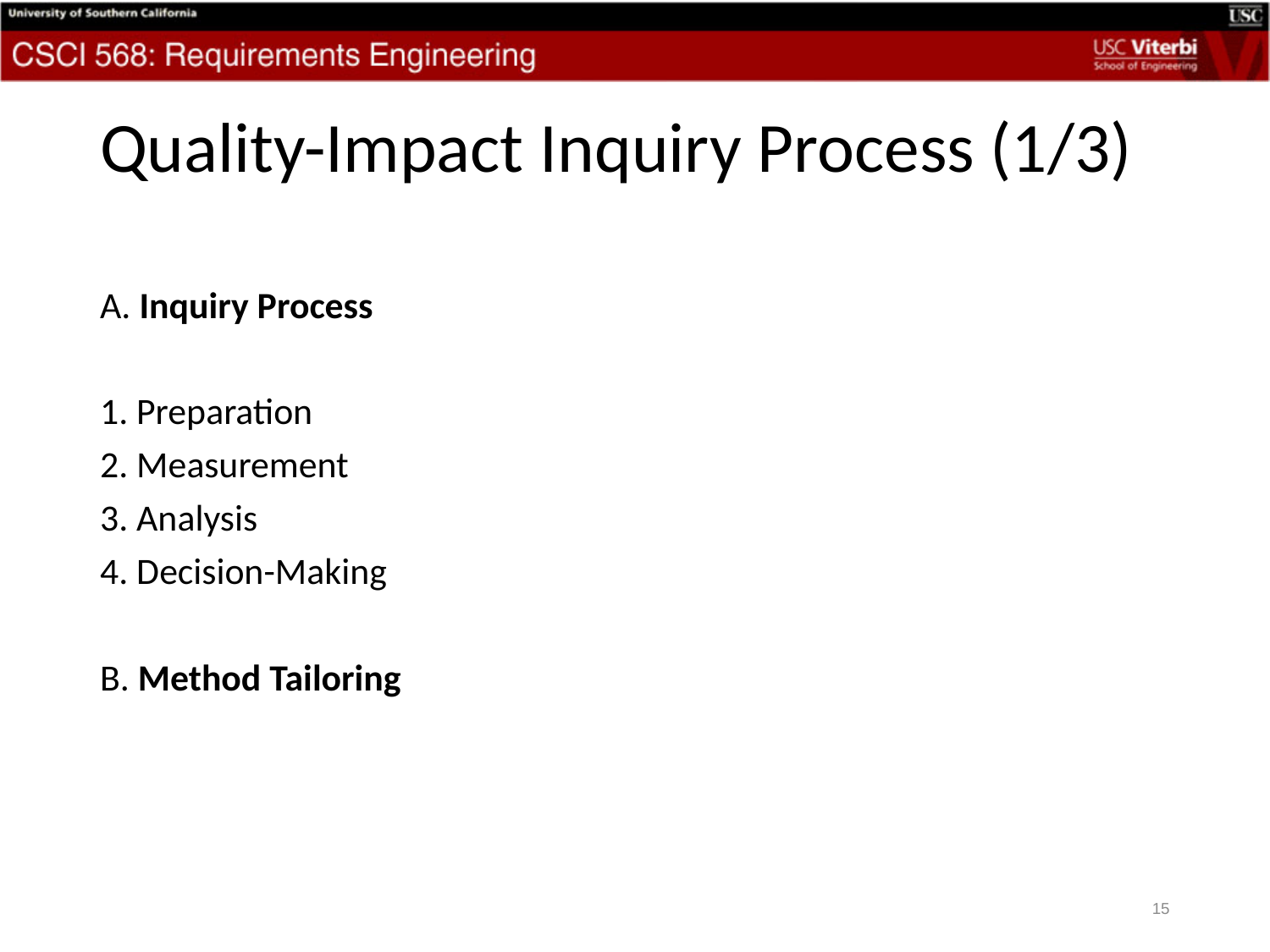

# Quality-Impact Inquiry Process (1/3)

A. Inquiry Process

1. Preparation
2. Measurement
3. Analysis
4. Decision-Making

B. Method Tailoring
15